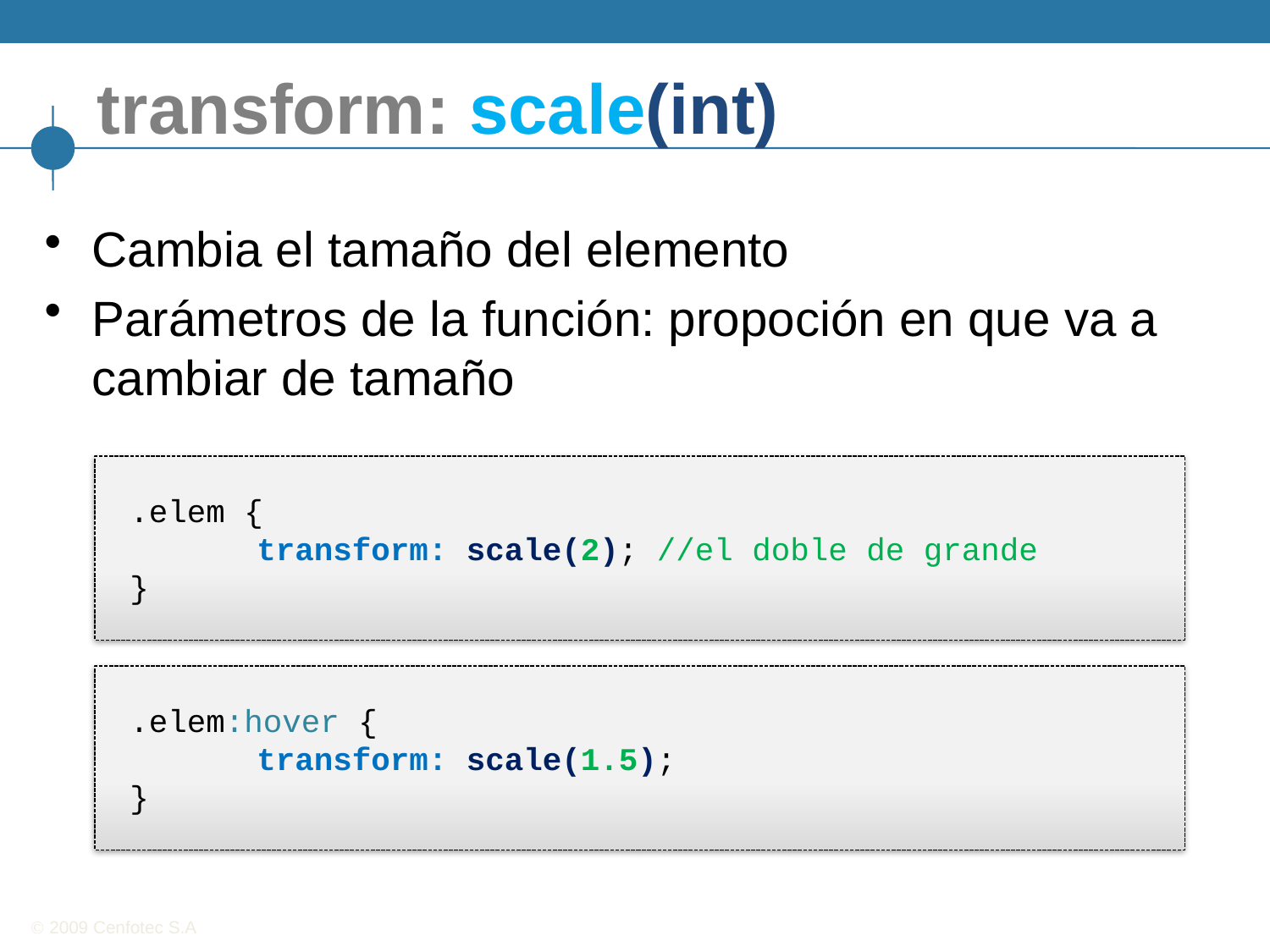

# transform: scale(int)
Cambia el tamaño del elemento
Parámetros de la función: propoción en que va a cambiar de tamaño
.elem {
	transform: scale(2); //el doble de grande
}
.elem:hover {
	transform: scale(1.5);
}